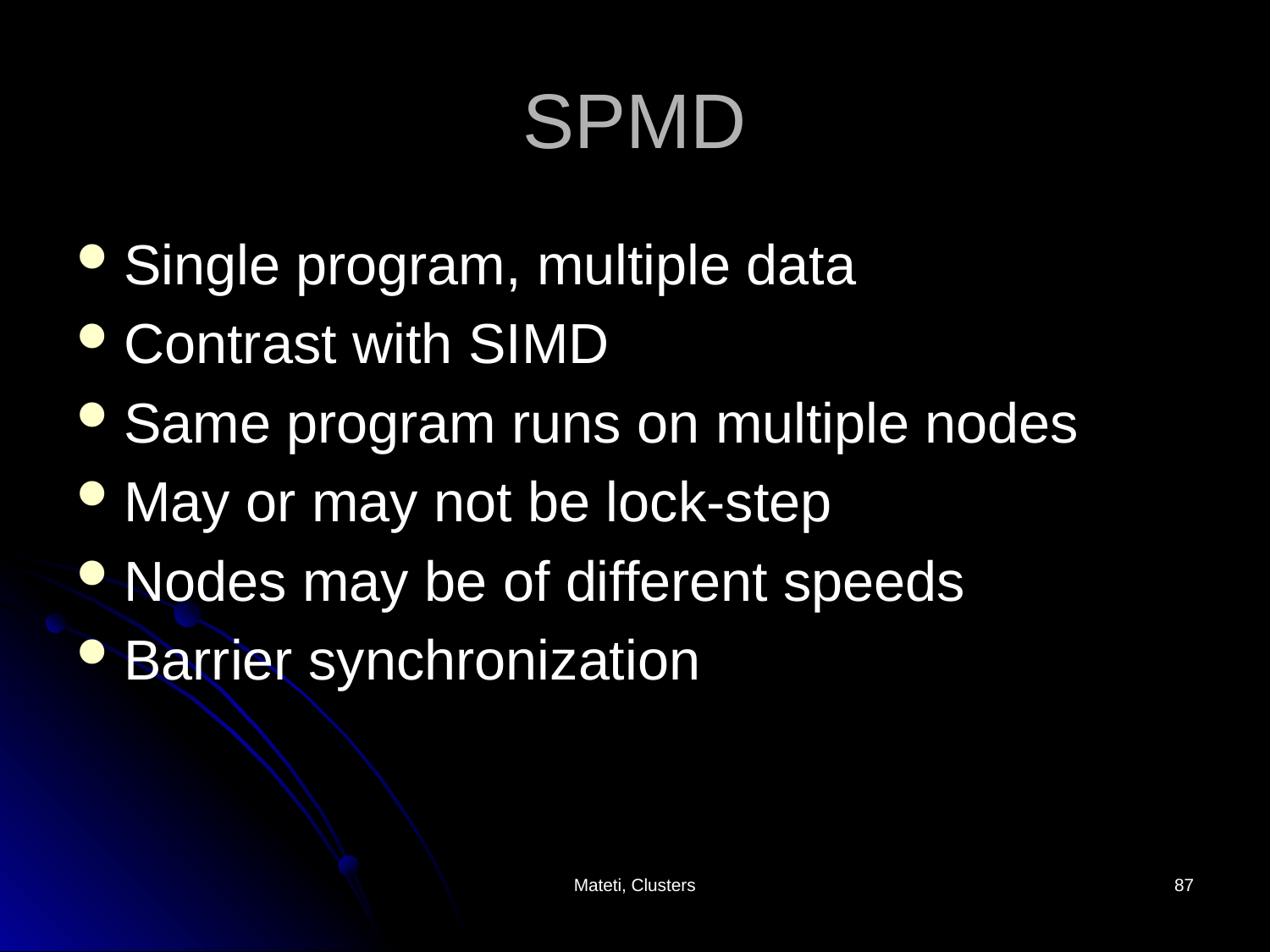

# SPMD
Single program, multiple data
Contrast with SIMD
Same program runs on multiple nodes
May or may not be lock-step
Nodes may be of different speeds
Barrier synchronization
Mateti, Clusters
87